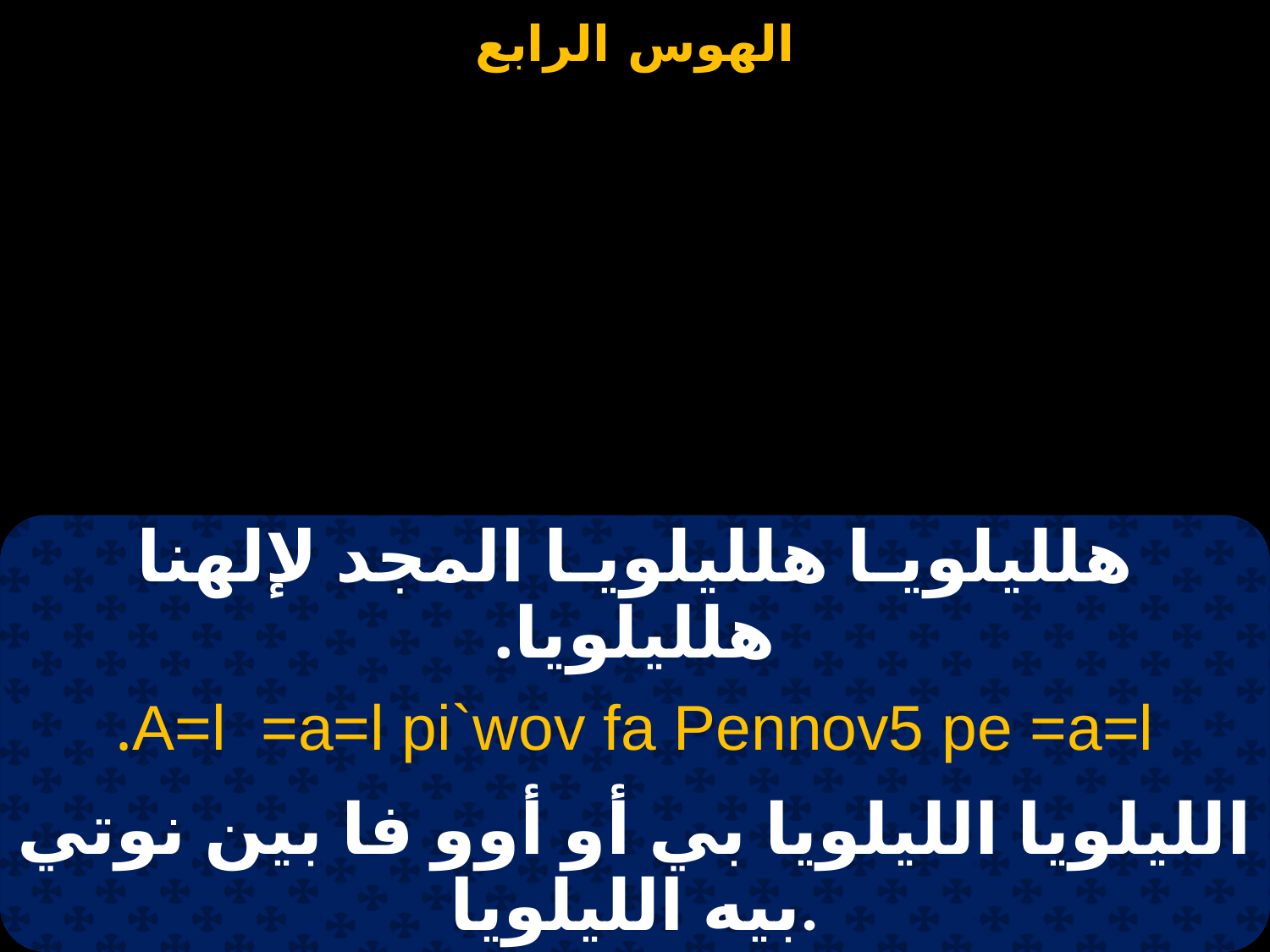

هلليلويـا هلليلويـا المجد لإلهنا هلليلويا.

A=l  =a=l pi`wov fa Pennov5 pe =a=l.
الليلويا الليلويا بي أو أوو فا بين نوتي بيه الليلويا.